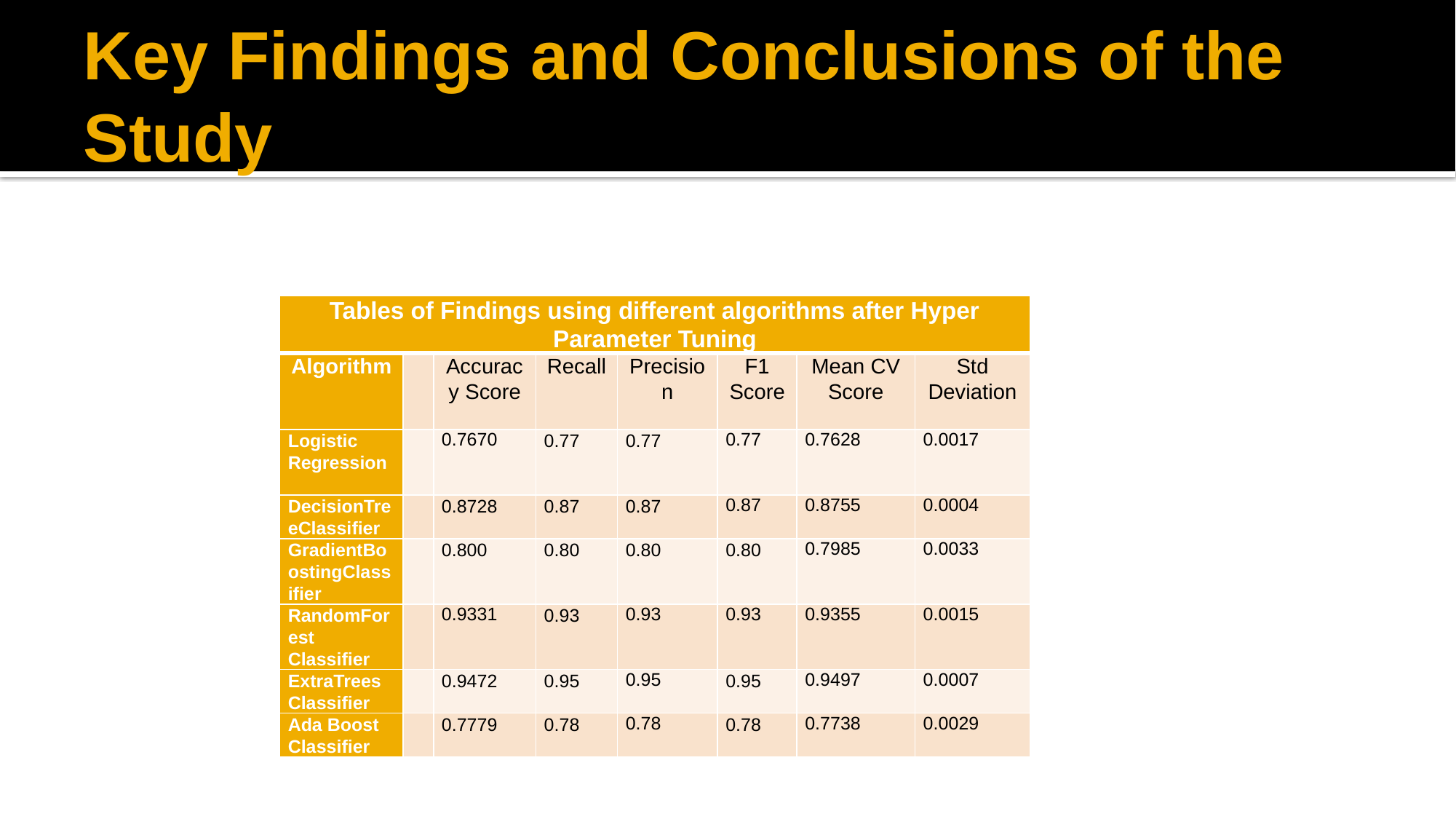

# Key Findings and Conclusions of the Study
| Tables of Findings using different algorithms after Hyper Parameter Tuning |  |  |  |  |  |  |  |
| --- | --- | --- | --- | --- | --- | --- | --- |
| Algorithm |  | Accuracy Score | Recall | Precision | F1 Score | Mean CV Score | Std Deviation |
| Logistic Regression |  | 0.7670 | 0.77 | 0.77 | 0.77 | 0.7628 | 0.0017 |
| DecisionTreeClassifier |  | 0.8728 | 0.87 | 0.87 | 0.87 | 0.8755 | 0.0004 |
| GradientBoostingClassifier |  | 0.800 | 0.80 | 0.80 | 0.80 | 0.7985 | 0.0033 |
| RandomForest Classifier |  | 0.9331 | 0.93 | 0.93 | 0.93 | 0.9355 | 0.0015 |
| ExtraTrees Classifier |  | 0.9472 | 0.95 | 0.95 | 0.95 | 0.9497 | 0.0007 |
| Ada Boost Classifier |  | 0.7779 | 0.78 | 0.78 | 0.78 | 0.7738 | 0.0029 |